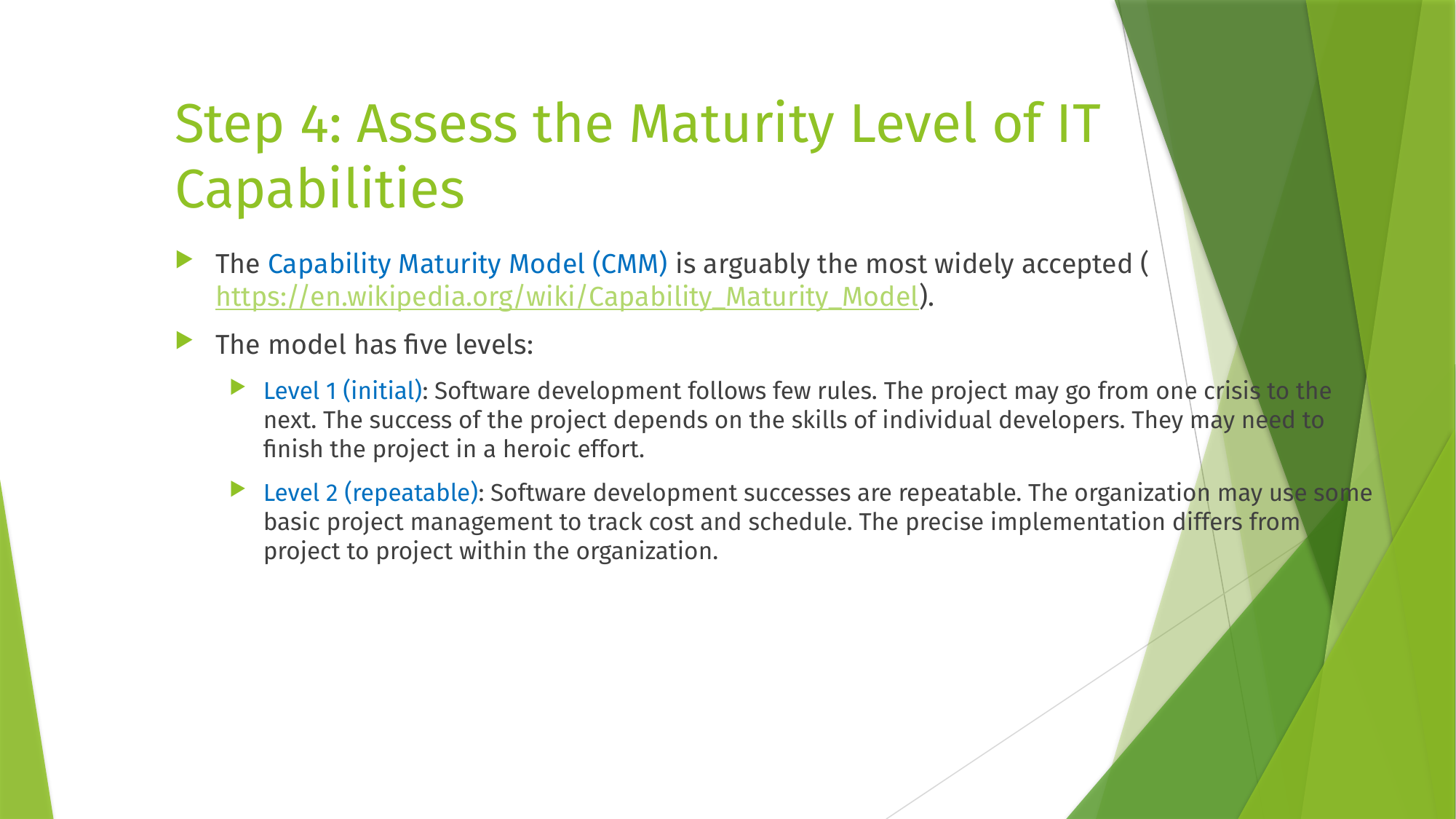

# Step 4: Assess the Maturity Level of IT Capabilities
The Capability Maturity Model (CMM) is arguably the most widely accepted (https://en.wikipedia.org/wiki/Capability_Maturity_Model).
The model has five levels:
Level 1 (initial): Software development follows few rules. The project may go from one crisis to the next. The success of the project depends on the skills of individual developers. They may need to finish the project in a heroic effort.
Level 2 (repeatable): Software development successes are repeatable. The organization may use some basic project management to track cost and schedule. The precise implementation differs from project to project within the organization.